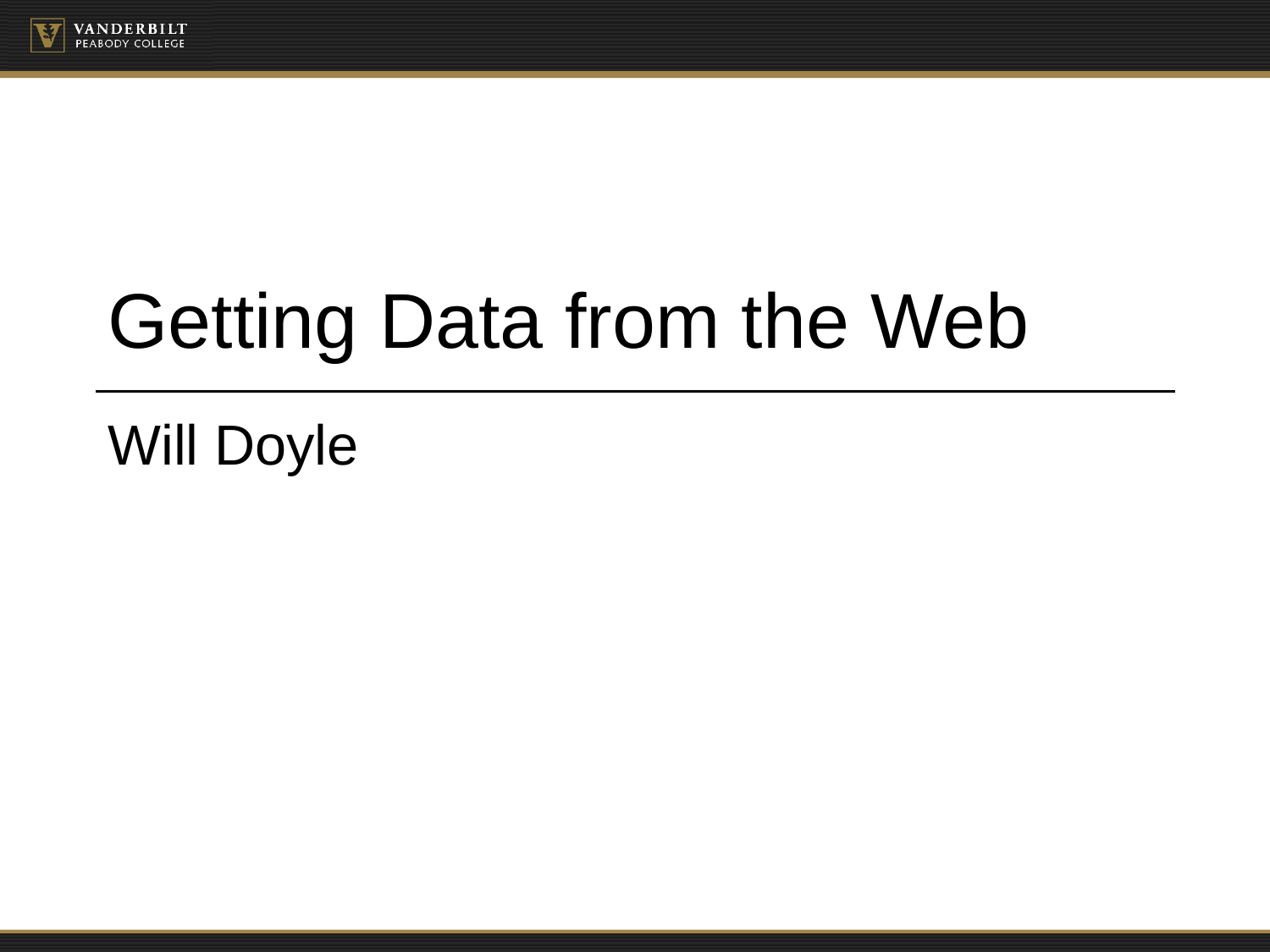

# Getting Data from the Web
Will Doyle